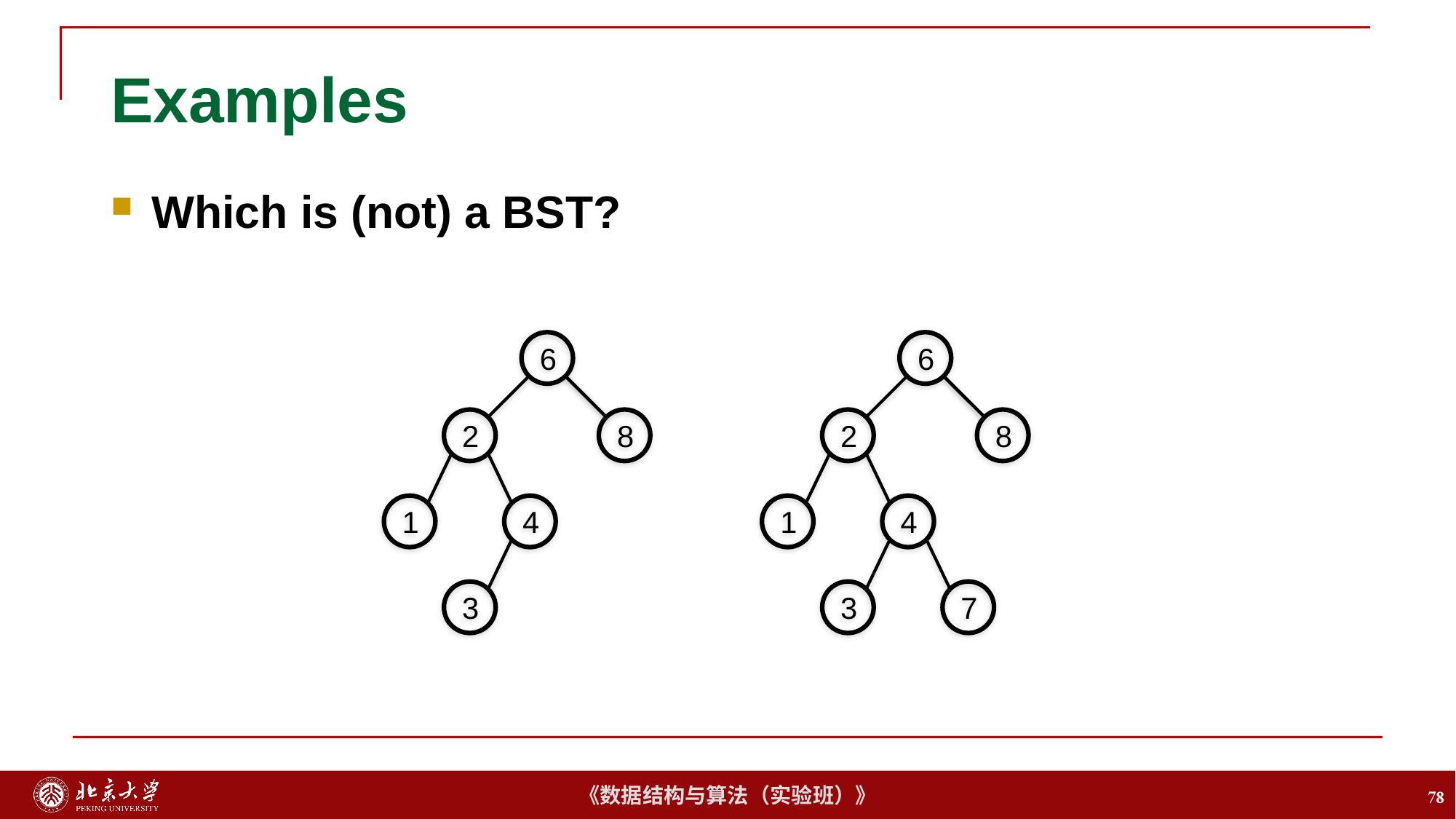

# Examples
Which is (not) a BST?
6
2
8
1
4
3
6
2
8
1
4
3
7
78